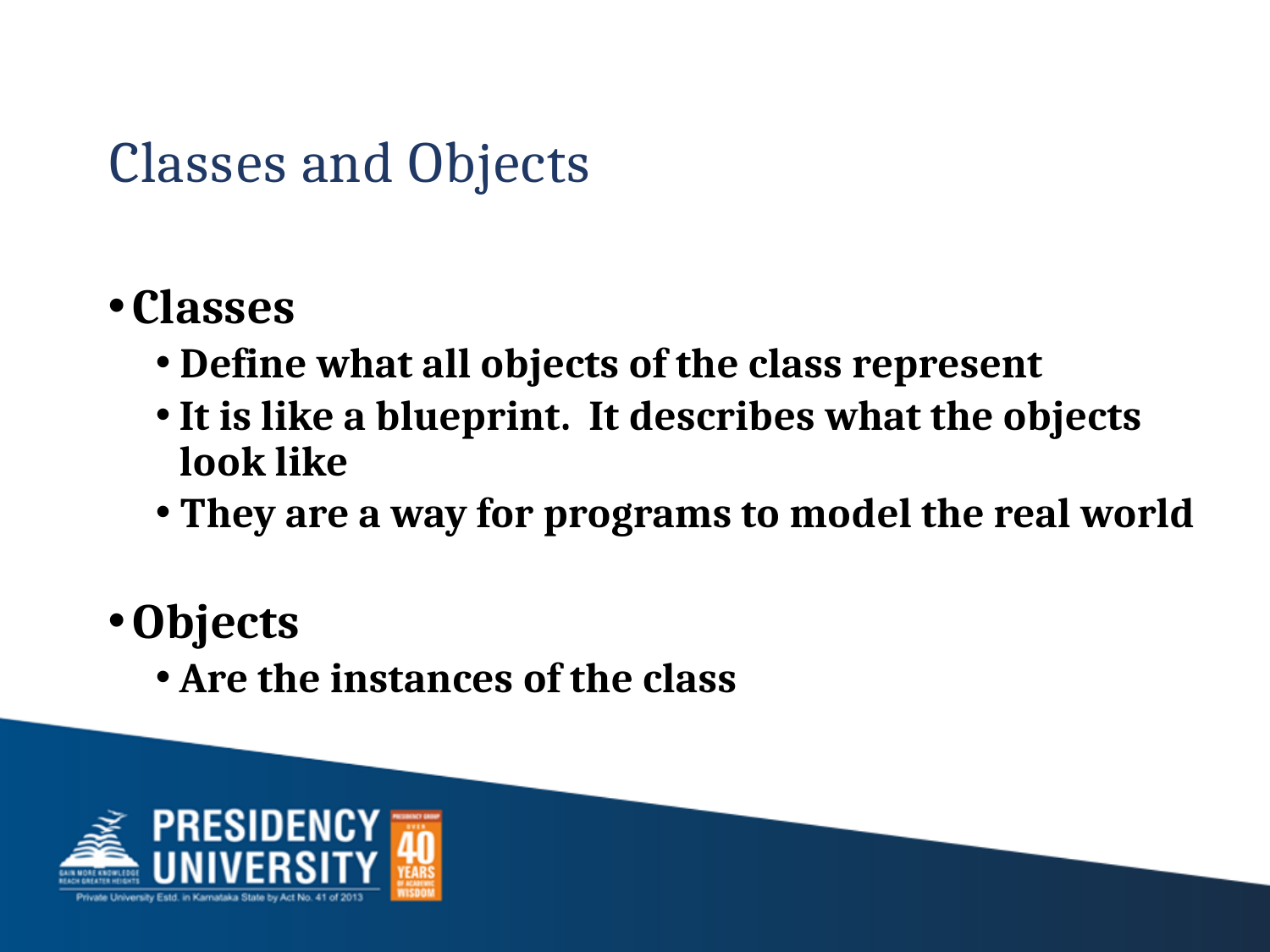

# Classes and Objects
Classes
Define what all objects of the class represent
It is like a blueprint.  It describes what the objects look like
They are a way for programs to model the real world
Objects
Are the instances of the class